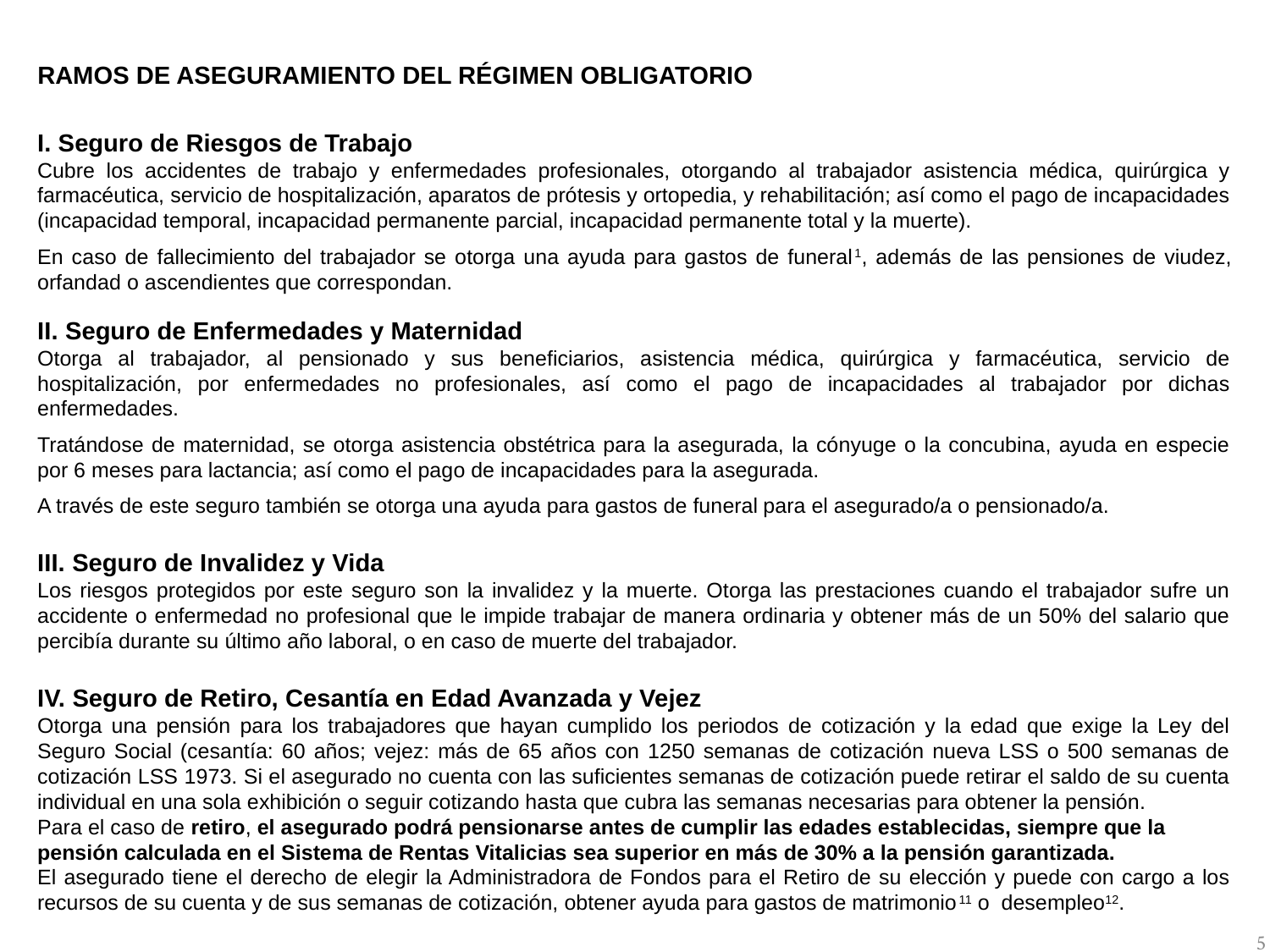

# RAMOS DE ASEGURAMIENTO DEL RÉGIMEN OBLIGATORIO
I. Seguro de Riesgos de Trabajo
Cubre los accidentes de trabajo y enfermedades profesionales, otorgando al trabajador asistencia médica, quirúrgica y farmacéutica, servicio de hospitalización, aparatos de prótesis y ortopedia, y rehabilitación; así como el pago de incapacidades (incapacidad temporal, incapacidad permanente parcial, incapacidad permanente total y la muerte).

En caso de fallecimiento del trabajador se otorga una ayuda para gastos de funeral1, además de las pensiones de viudez, orfandad o ascendientes que correspondan.

II. Seguro de Enfermedades y Maternidad
Otorga al trabajador, al pensionado y sus beneficiarios, asistencia médica, quirúrgica y farmacéutica, servicio de hospitalización, por enfermedades no profesionales, así como el pago de incapacidades al trabajador por dichas enfermedades.

Tratándose de maternidad, se otorga asistencia obstétrica para la asegurada, la cónyuge o la concubina, ayuda en especie por 6 meses para lactancia; así como el pago de incapacidades para la asegurada.

A través de este seguro también se otorga una ayuda para gastos de funeral para el asegurado/a o pensionado/a.

III. Seguro de Invalidez y Vida
Los riesgos protegidos por este seguro son la invalidez y la muerte. Otorga las prestaciones cuando el trabajador sufre un accidente o enfermedad no profesional que le impide trabajar de manera ordinaria y obtener más de un 50% del salario que percibía durante su último año laboral, o en caso de muerte del trabajador.

IV. Seguro de Retiro, Cesantía en Edad Avanzada y Vejez
Otorga una pensión para los trabajadores que hayan cumplido los periodos de cotización y la edad que exige la Ley del Seguro Social (cesantía: 60 años; vejez: más de 65 años con 1250 semanas de cotización nueva LSS o 500 semanas de cotización LSS 1973. Si el asegurado no cuenta con las suficientes semanas de cotización puede retirar el saldo de su cuenta individual en una sola exhibición o seguir cotizando hasta que cubra las semanas necesarias para obtener la pensión.
Para el caso de retiro, el asegurado podrá pensionarse antes de cumplir las edades establecidas, siempre que la pensión calculada en el Sistema de Rentas Vitalicias sea superior en más de 30% a la pensión garantizada.
El asegurado tiene el derecho de elegir la Administradora de Fondos para el Retiro de su elección y puede con cargo a los recursos de su cuenta y de sus semanas de cotización, obtener ayuda para gastos de matrimonio11 o  desempleo12.
5